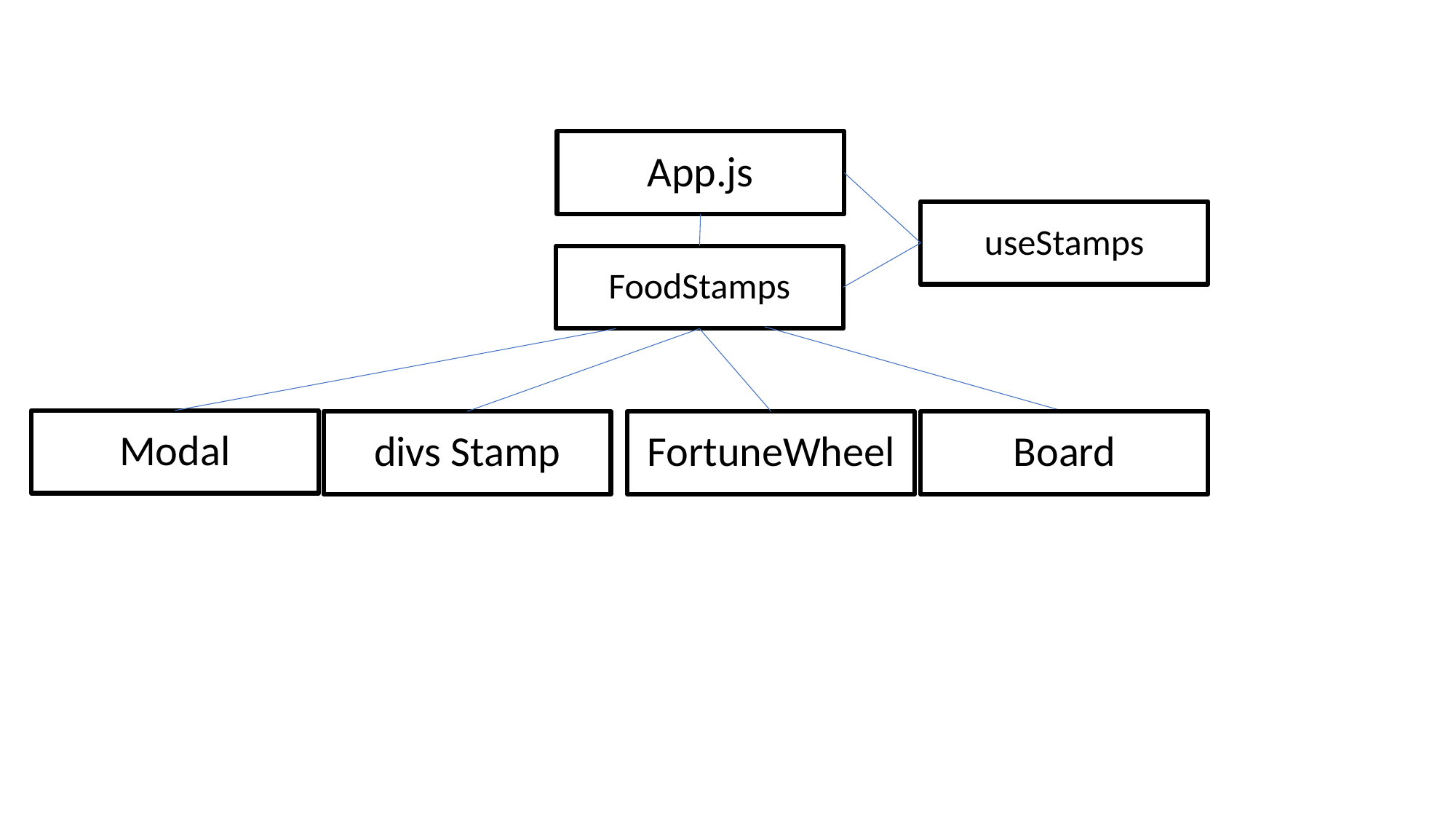

App.js
useStamps
FoodStamps
Modal
divs Stamp
FortuneWheel
Board